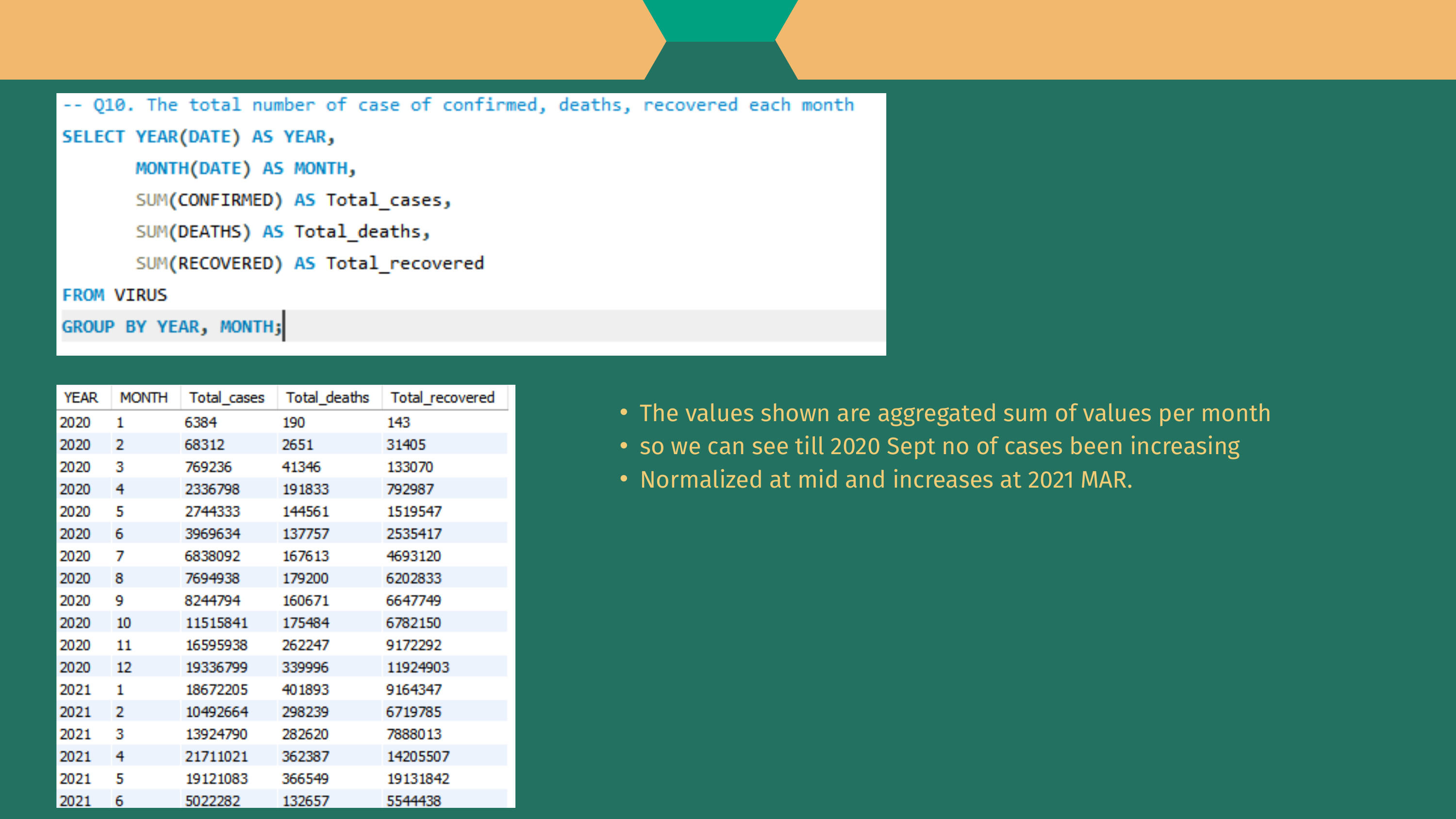

The values shown are aggregated sum of values per month
so we can see till 2020 Sept no of cases been increasing
Normalized at mid and increases at 2021 MAR.